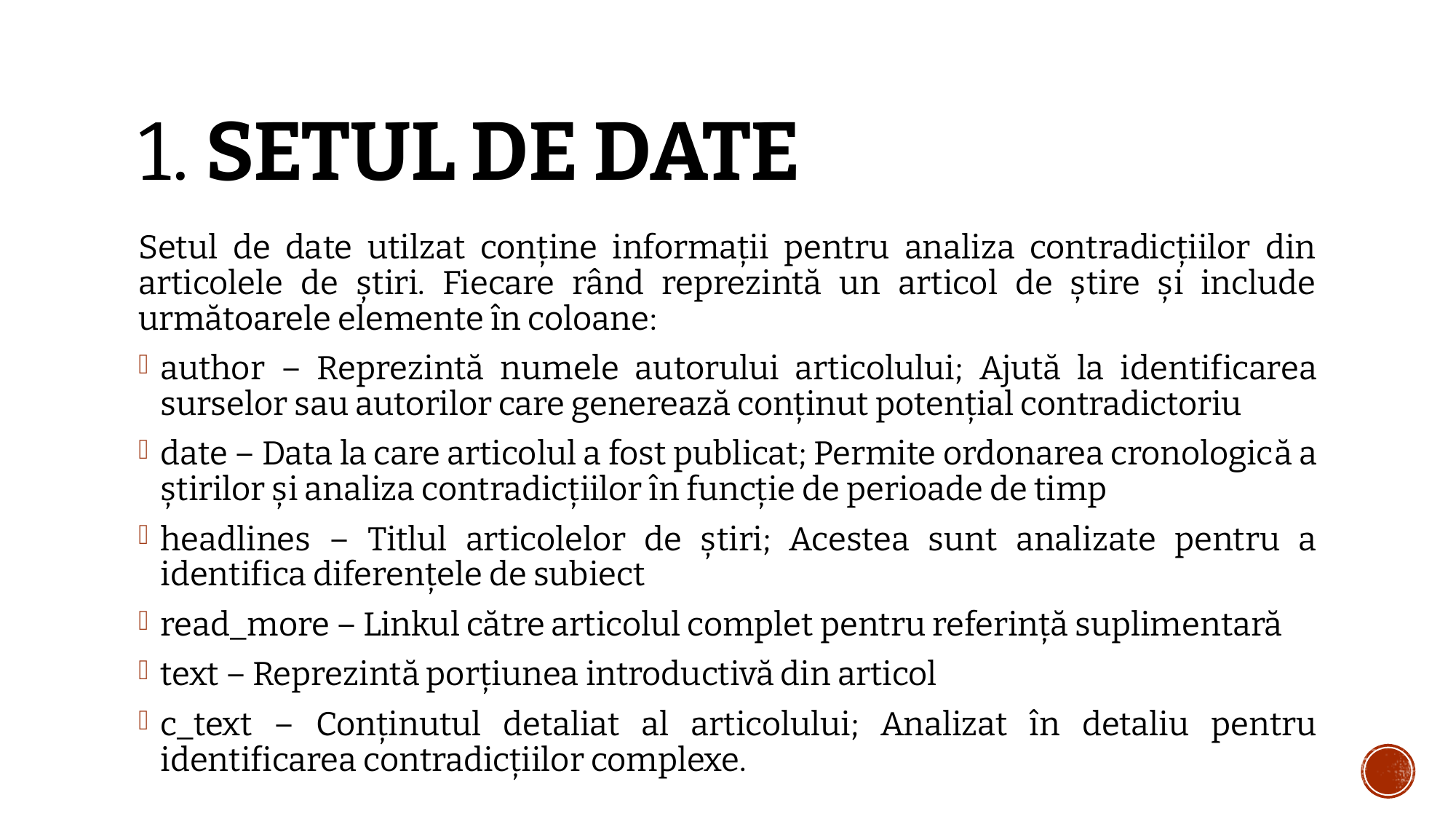

# 1. setul de date
Setul de date utilzat conține informații pentru analiza contradicțiilor din articolele de știri. Fiecare rând reprezintă un articol de știre și include următoarele elemente în coloane:
author – Reprezintă numele autorului articolului; Ajută la identificarea surselor sau autorilor care generează conținut potențial contradictoriu
date – Data la care articolul a fost publicat; Permite ordonarea cronologică a știrilor și analiza contradicțiilor în funcție de perioade de timp
headlines – Titlul articolelor de știri; Acestea sunt analizate pentru a identifica diferențele de subiect
read_more – Linkul către articolul complet pentru referință suplimentară
text – Reprezintă porțiunea introductivă din articol
c_text – Conținutul detaliat al articolului; Analizat în detaliu pentru identificarea contradicțiilor complexe.